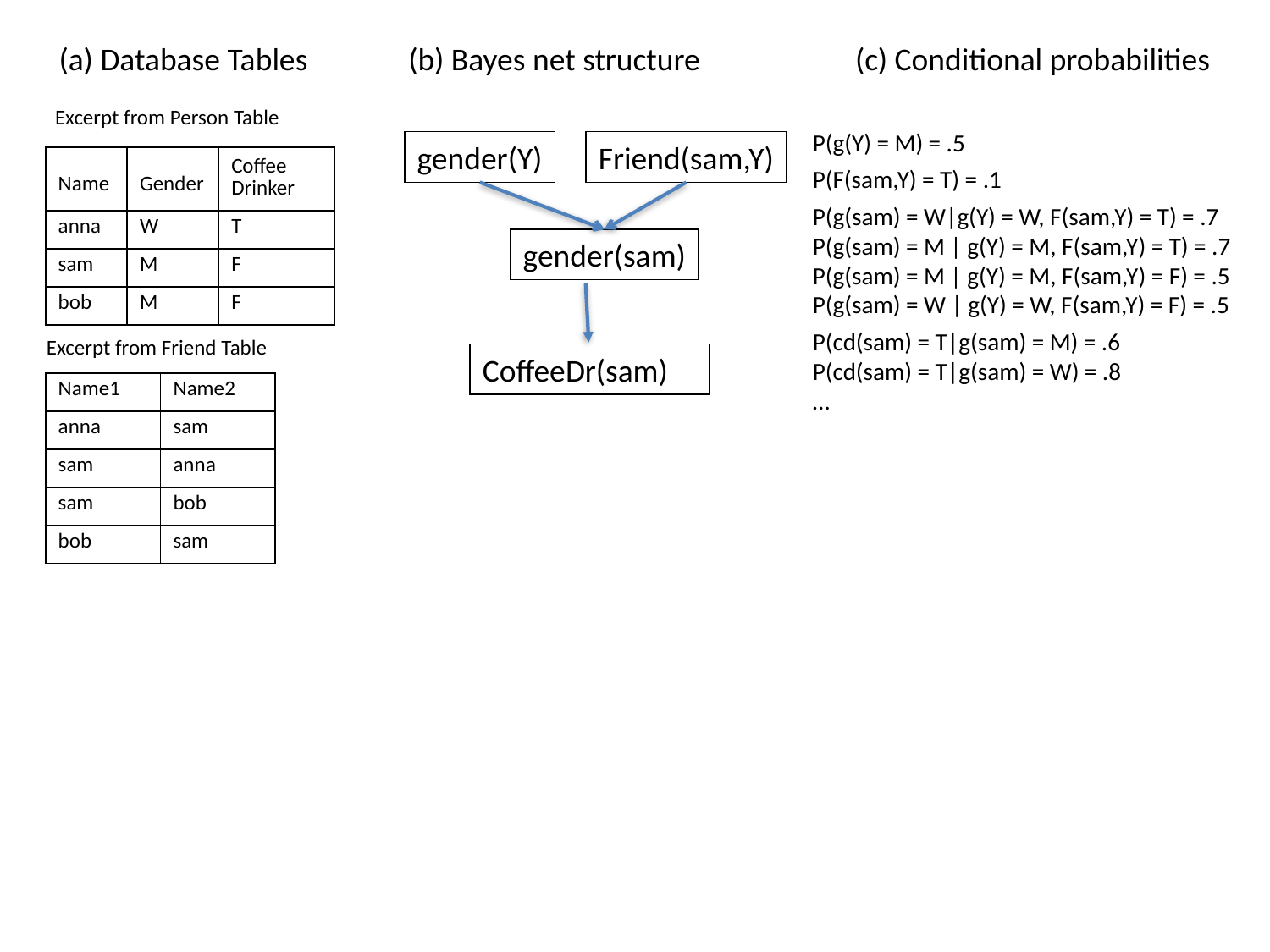

(a) Database Tables
(b) Bayes net structure
(c) Conditional probabilities
Excerpt from Person Table
P(g(Y) = M) = .5
P(F(sam,Y) = T) = .1
P(g(sam) = W|g(Y) = W, F(sam,Y) = T) = .7
P(g(sam) = M | g(Y) = M, F(sam,Y) = T) = .7
P(g(sam) = M | g(Y) = M, F(sam,Y) = F) = .5
P(g(sam) = W | g(Y) = W, F(sam,Y) = F) = .5
P(cd(sam) = T|g(sam) = M) = .6
P(cd(sam) = T|g(sam) = W) = .8
…
gender(Y)
Friend(sam,Y)
| Name | Gender | Coffee Drinker |
| --- | --- | --- |
| anna | W | T |
| sam | M | F |
| bob | M | F |
gender(sam)
Excerpt from Friend Table
CoffeeDr(sam)
| Name1 | Name2 |
| --- | --- |
| anna | sam |
| sam | anna |
| sam | bob |
| bob | sam |